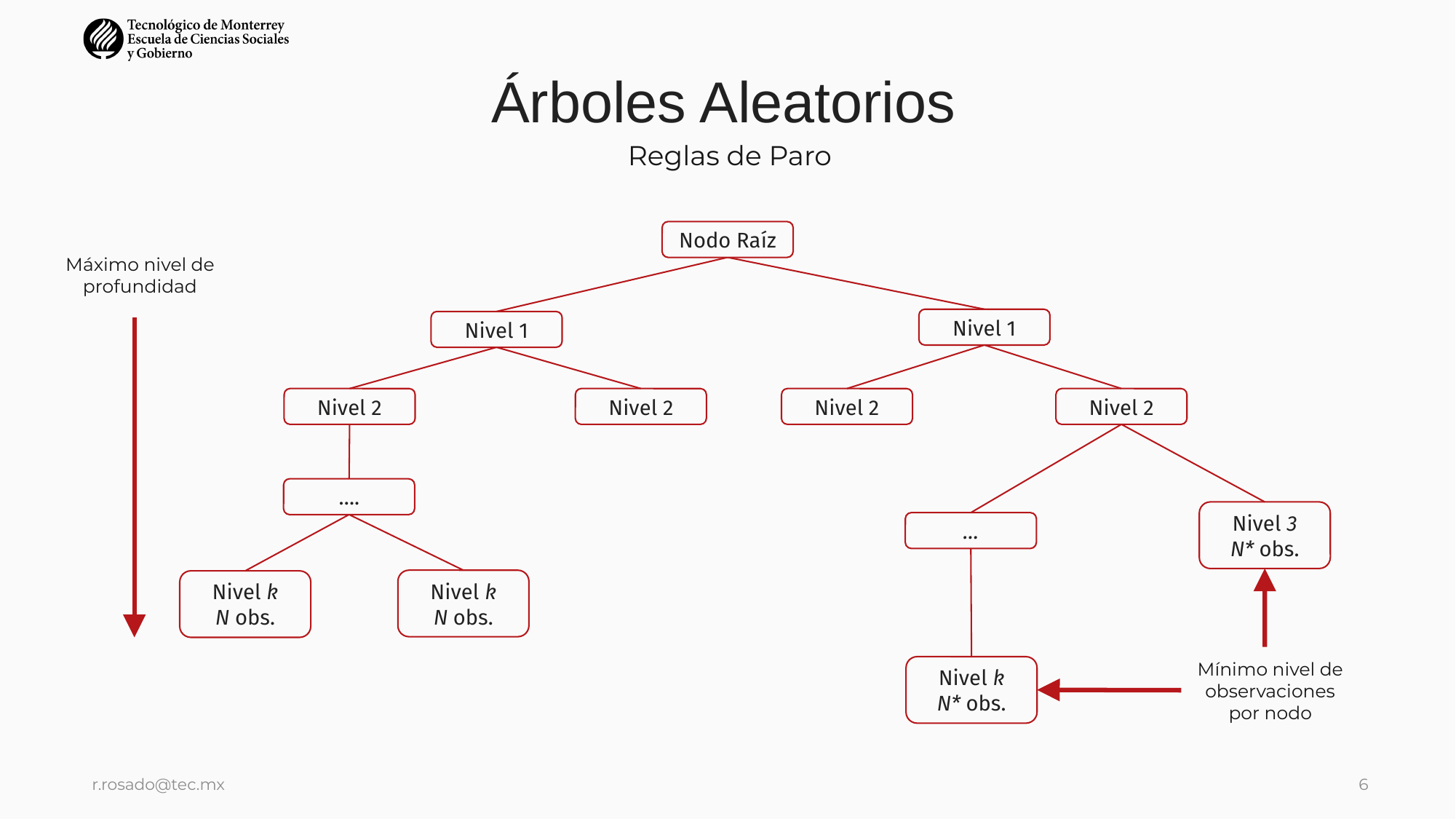

# Árboles Aleatorios
Reglas de Paro
Nodo Raíz
Máximo nivel de profundidad
Nivel 1
Nivel 1
Nivel 2
Nivel 2
Nivel 2
Nivel 2
….
Nivel 3
N* obs.
…
Nivel k
N obs.
Nivel k
N obs.
Mínimo nivel de observaciones por nodo
Nivel k
N* obs.
r.rosado@tec.mx
6